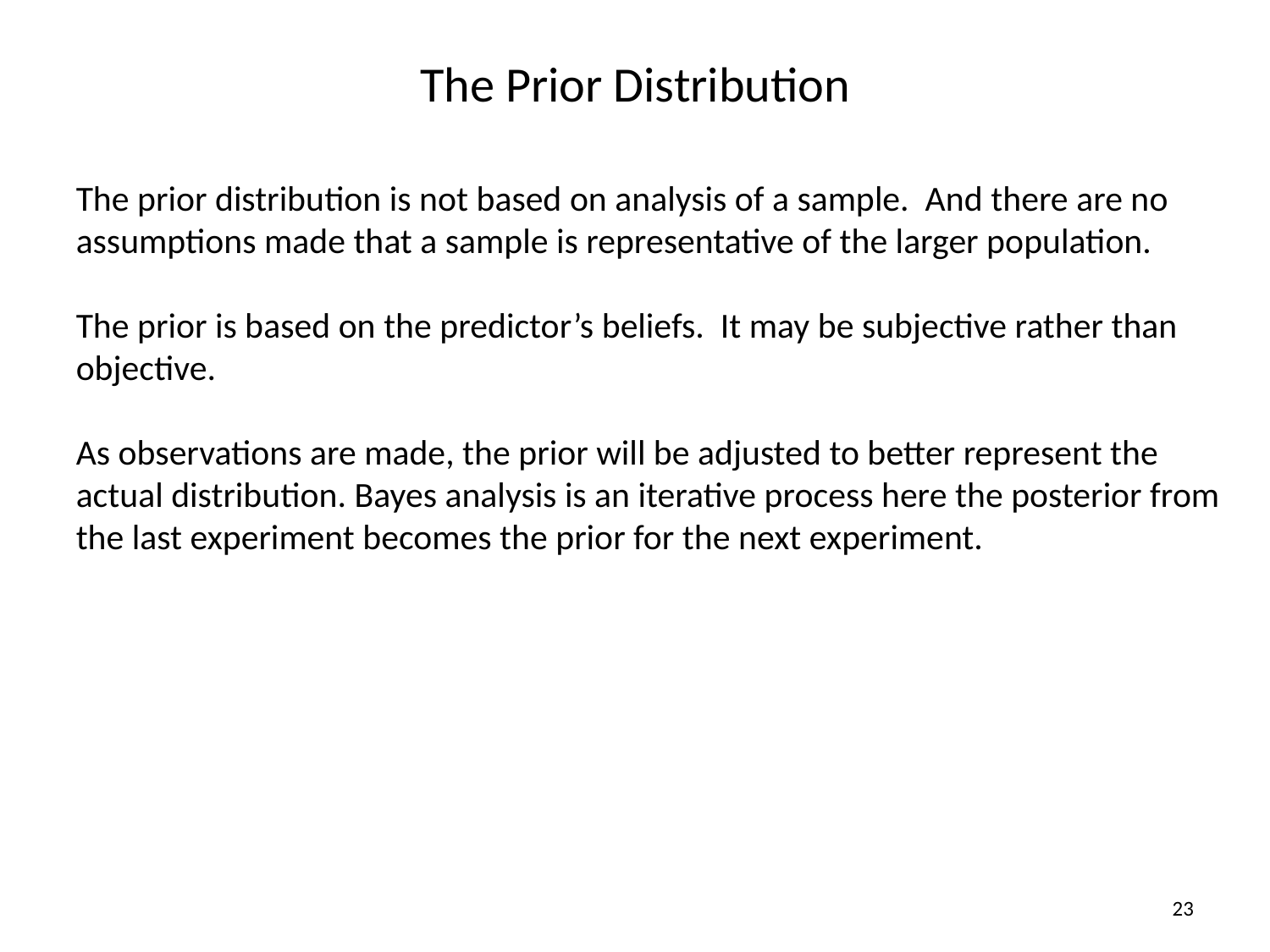

# The Prior Distribution
The prior distribution is not based on analysis of a sample.  And there are no assumptions made that a sample is representative of the larger population.

The prior is based on the predictor’s beliefs.  It may be subjective rather than objective.

As observations are made, the prior will be adjusted to better represent the actual distribution. Bayes analysis is an iterative process here the posterior from the last experiment becomes the prior for the next experiment.
23